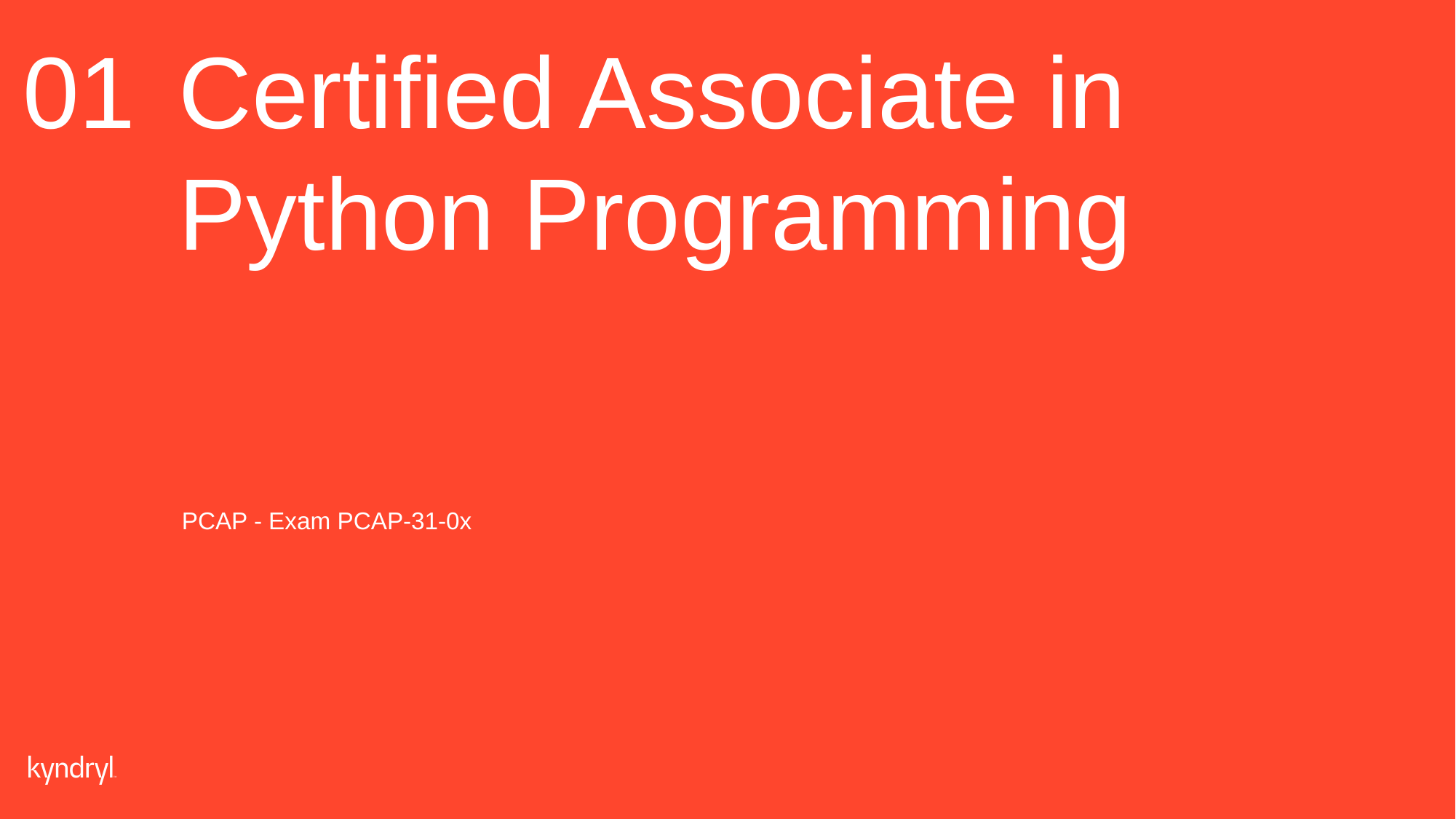

01
Certified Associate in Python Programming
PCAP - Exam PCAP-31-0x